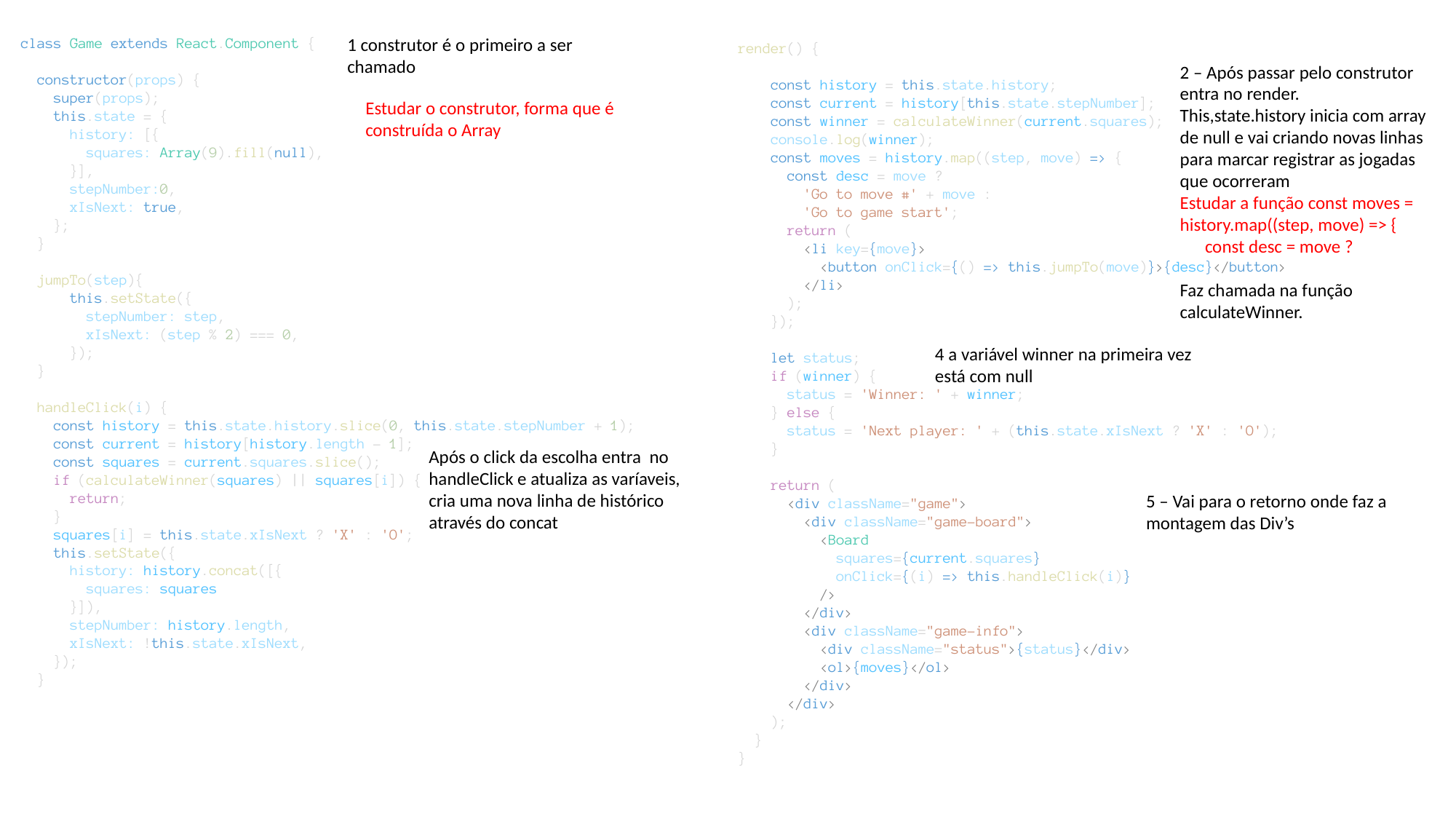

class Game extends React.Component {
  constructor(props) {
    super(props);
    this.state = {
      history: [{
        squares: Array(9).fill(null),
      }],
      stepNumber:0,
      xIsNext: true,
    };
  }
  jumpTo(step){
      this.setState({
        stepNumber: step,
        xIsNext: (step % 2) === 0,
      });
  }
  handleClick(i) {
    const history = this.state.history.slice(0, this.state.stepNumber + 1);
    const current = history[history.length - 1];
    const squares = current.squares.slice();
    if (calculateWinner(squares) || squares[i]) {
      return;
    }
    squares[i] = this.state.xIsNext ? 'X' : 'O';
    this.setState({
      history: history.concat([{
        squares: squares
      }]),
      stepNumber: history.length,
      xIsNext: !this.state.xIsNext,
    });
  }

1 construtor é o primeiro a ser chamado
render() {
    const history = this.state.history;
    const current = history[this.state.stepNumber];
    const winner = calculateWinner(current.squares);
    console.log(winner);
    const moves = history.map((step, move) => {
      const desc = move ?
        'Go to move #' + move :
        'Go to game start';
      return (
        <li key={move}>
          <button onClick={() => this.jumpTo(move)}>{desc}</button>
        </li>
      );
    });
    let status;
    if (winner) {
      status = 'Winner: ' + winner;
    } else {
      status = 'Next player: ' + (this.state.xIsNext ? 'X' : 'O');
    }
    return (
      <div className="game">
        <div className="game-board">
          <Board
            squares={current.squares}
            onClick={(i) => this.handleClick(i)}
          />
        </div>
        <div className="game-info">
          <div className="status">{status}</div>
          <ol>{moves}</ol>
        </div>
      </div>
    );
  }
}

2 – Após passar pelo construtor entra no render.
This,state.history inicia com array de null e vai criando novas linhas para marcar registrar as jogadas que ocorreram
Estudar a função const moves = history.map((step, move) => {
      const desc = move ?

Faz chamada na função calculateWinner.

Estudar o construtor, forma que é construída o Array
4 a variável winner na primeira vez está com null
Após o click da escolha entra  no handleClick e atualiza as varíaveis, cria uma nova linha de histórico através do concat

5 – Vai para o retorno onde faz a montagem das Div’s